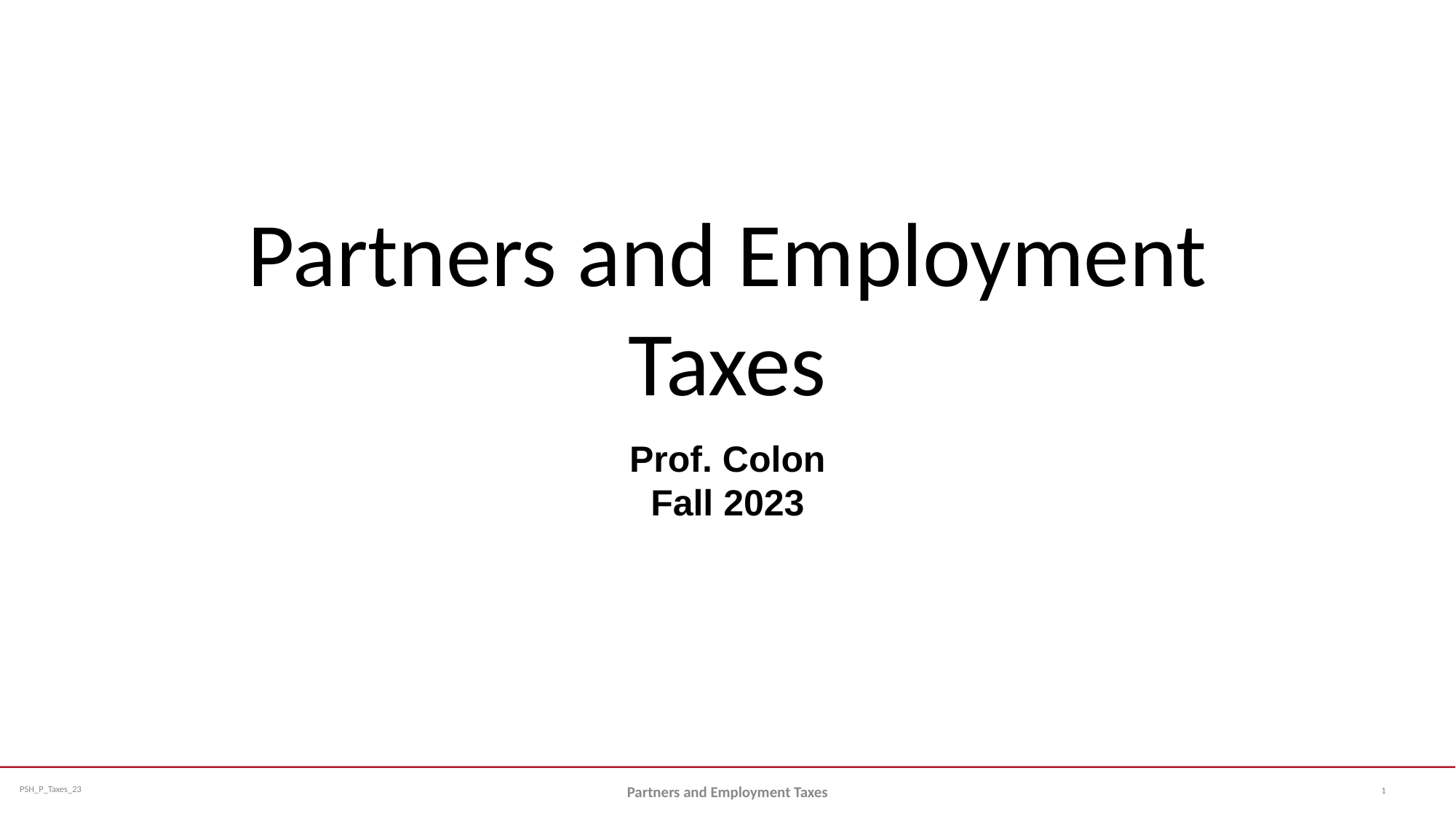

# Partners and Employment Taxes
Prof. Colon
Fall 2023

1
Partners and Employment Taxes